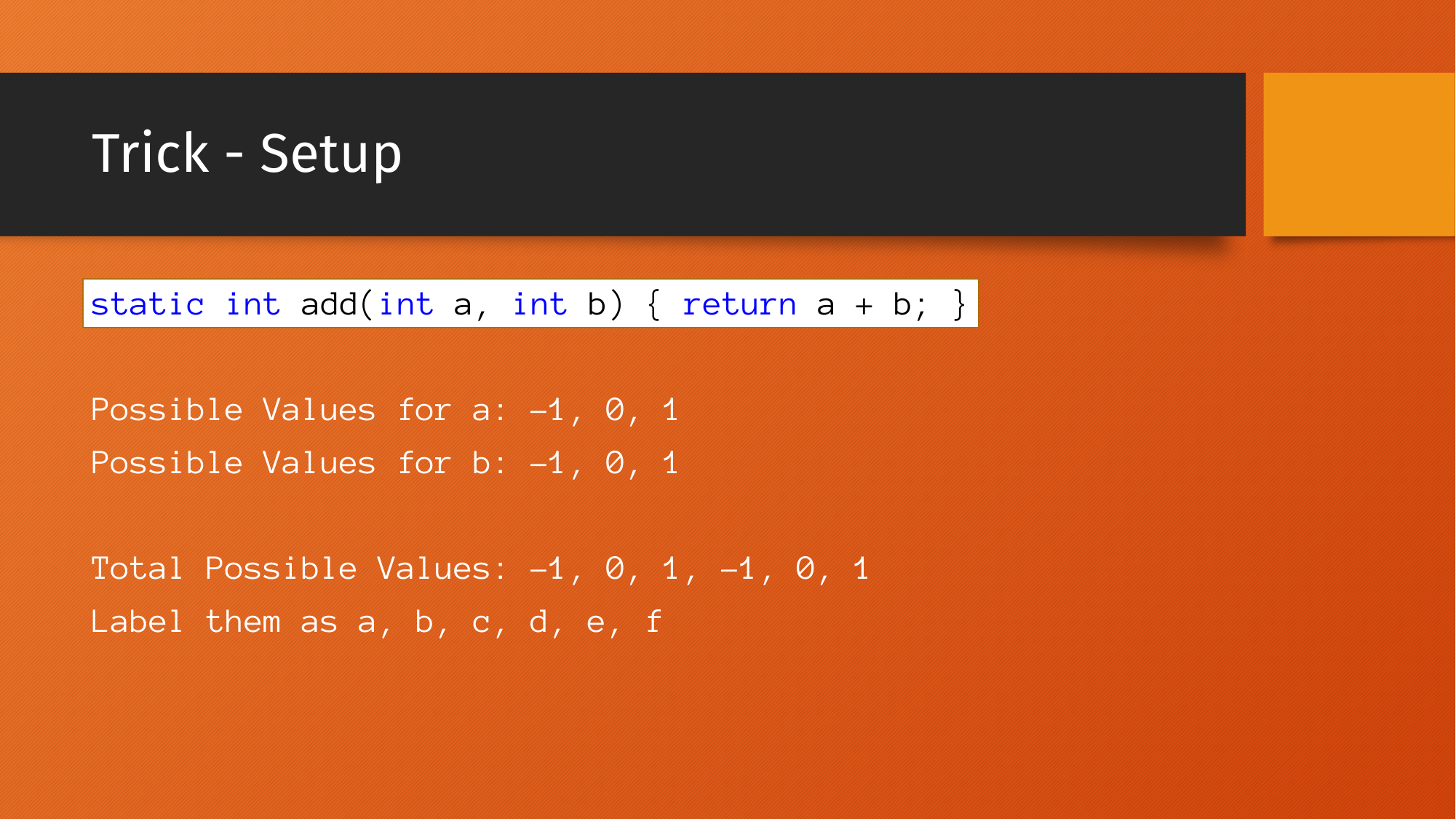

# Trick - Setup
static int add(int a, int b) { return a + b; }

Possible Values for a: -1, 0, 1
Possible Values for b: -1, 0, 1

Total Possible Values: -1, 0, 1, -1, 0, 1
Label them as a, b, c, d, e, f